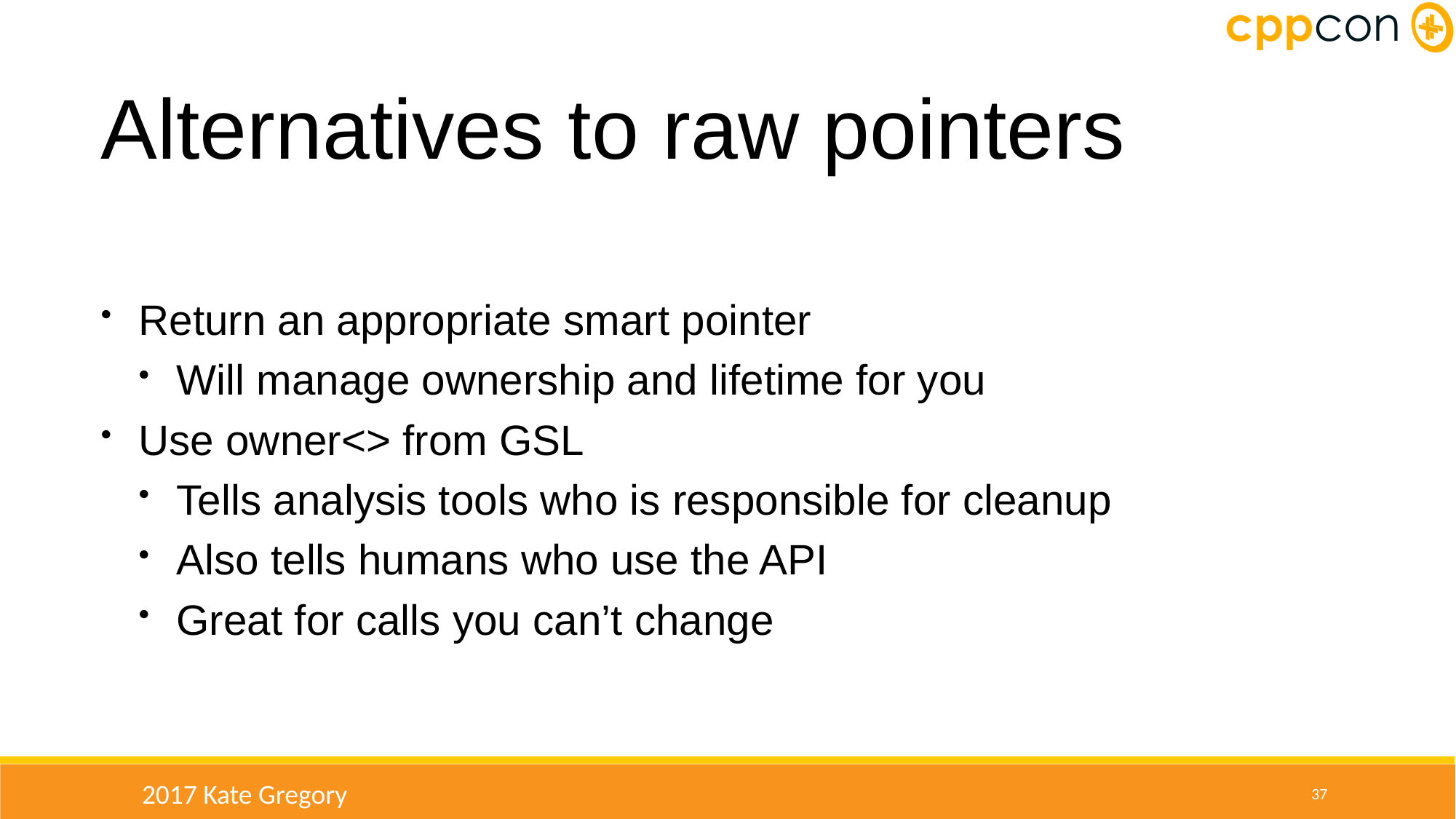

# Alternatives to raw pointers
Return an appropriate smart pointer
Will manage ownership and lifetime for you
Use owner<> from GSL
Tells analysis tools who is responsible for cleanup
Also tells humans who use the API
Great for calls you can’t change